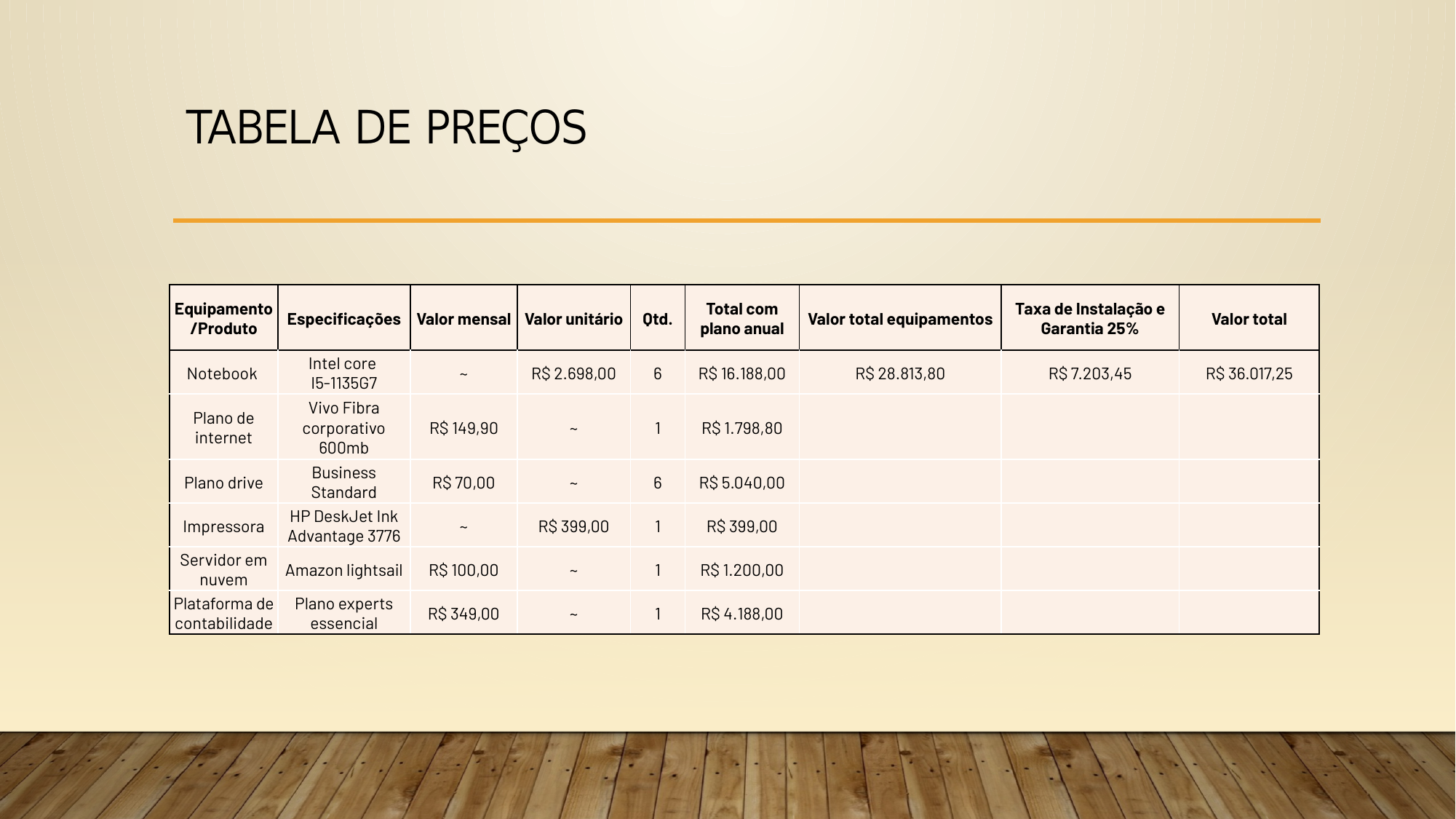

# Tabela de preços
| Equipamento/Produto | Especificações | Valor mensal | Valor unitário | Qtd. | Total com plano anual | Valor total equipamentos | Taxa de Instalação e Garantia 25% | Valor total |
| --- | --- | --- | --- | --- | --- | --- | --- | --- |
| Notebook | Intel core I5-1135G7 | ~ | R$ 2.698,00 | 6 | R$ 16.188,00 | R$ 28.813,80 | R$ 7.203,45 | R$ 36.017,25 |
| Plano de internet | Vivo Fibra corporativo 600mb | R$ 149,90 | ~ | 1 | R$ 1.798,80 |  |  |  |
| Plano drive | Business Standard | R$ 70,00 | ~ | 6 | R$ 5.040,00 |  |  |  |
| Impressora | HP DeskJet Ink Advantage 3776 | ~ | R$ 399,00 | 1 | R$ 399,00 |  |  |  |
| Servidor em nuvem | Amazon lightsail | R$ 100,00 | ~ | 1 | R$ 1.200,00 |  |  |  |
| Plataforma de contabilidade | Plano experts essencial | R$ 349,00 | ~ | 1 | R$ 4.188,00 |  |  |  |